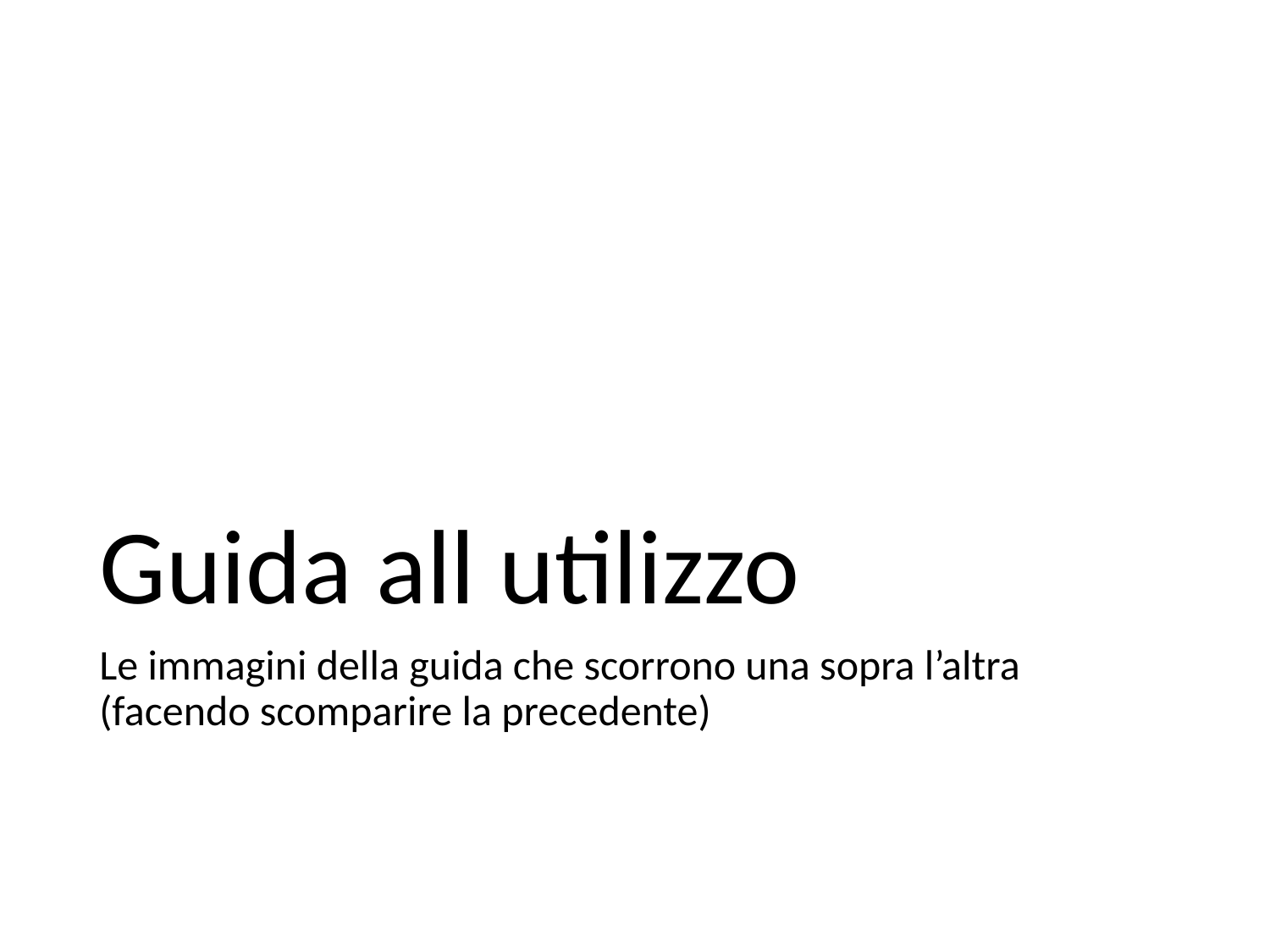

# Guida all utilizzo
Le immagini della guida che scorrono una sopra l’altra (facendo scomparire la precedente)